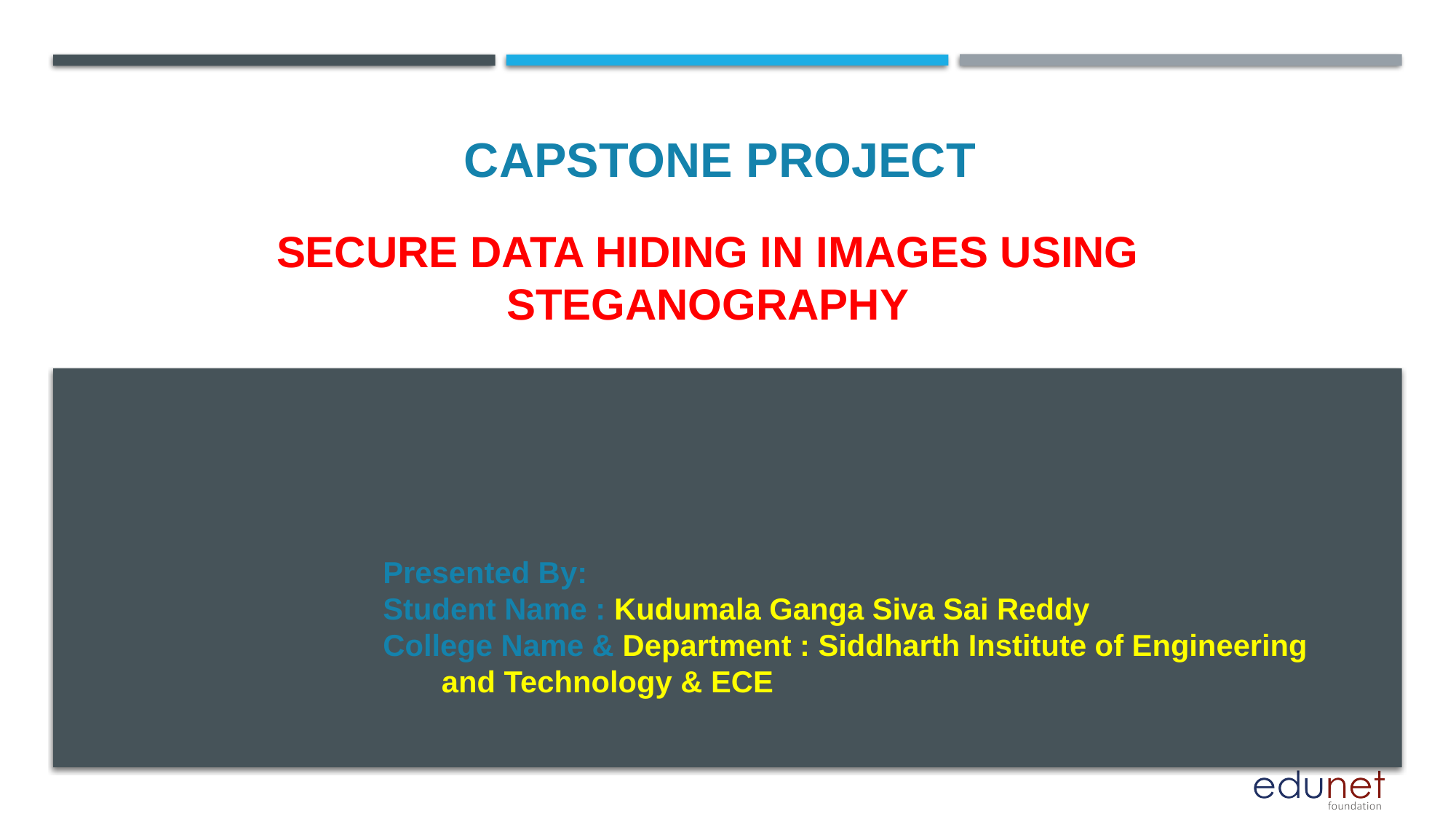

CAPSTONE PROJECT
# SECURE DATA HIDING IN IMAGES USING STEGANOGRAPHY
Presented By:
Student Name : Kudumala Ganga Siva Sai Reddy
College Name & Department : Siddharth Institute of Engineering        and Technology & ECE